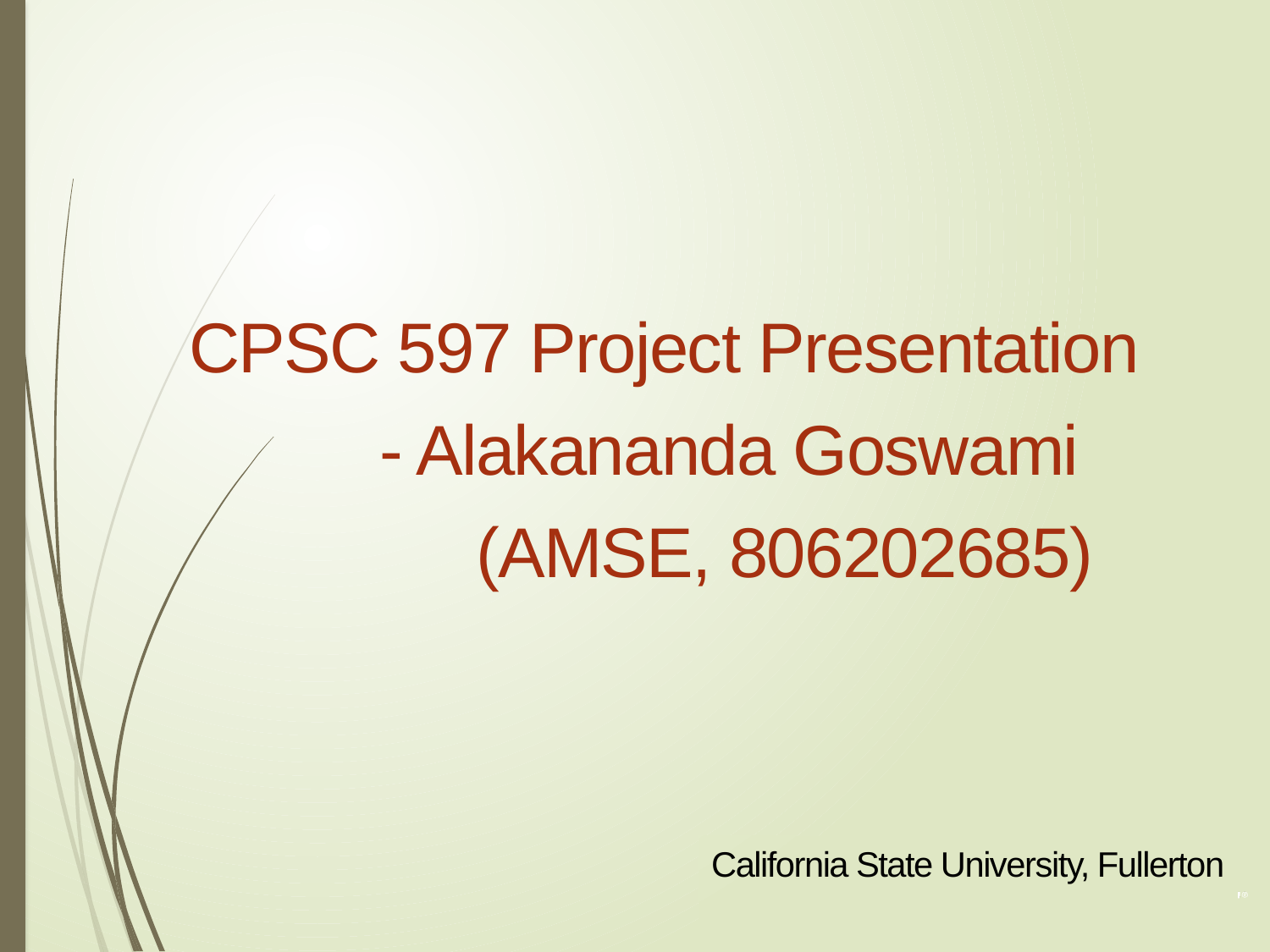

CPSC 597 Project Presentation
       - Alakananda Goswami
             (AMSE, 806202685)

California State University, Fullerton